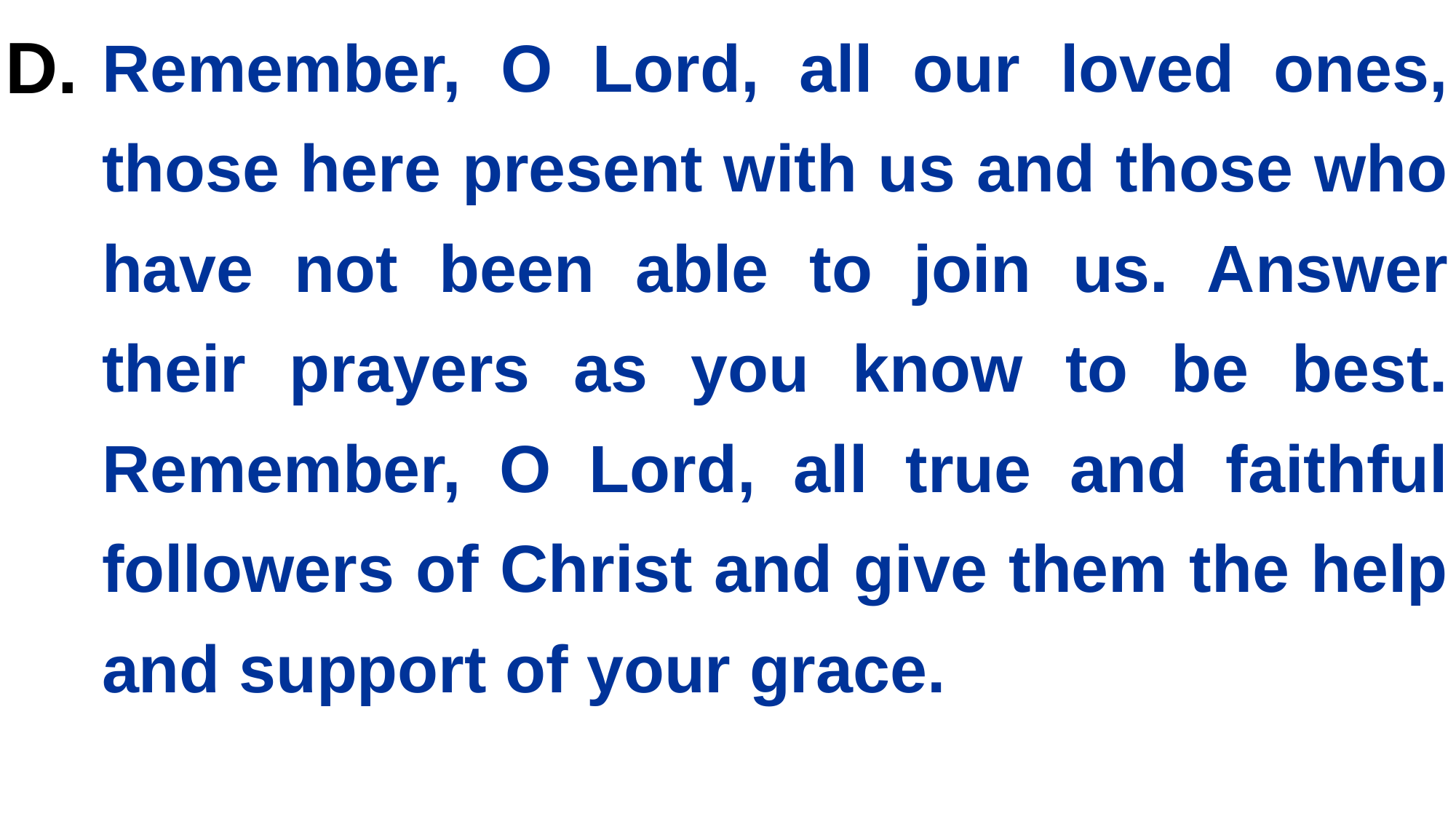

Remember, O Lord, all our loved ones, those here present with us and those who have not been able to join us. Answer their prayers as you know to be best. Remember, O Lord, all true and faithful followers of Christ and give them the help and support of your grace.
D.